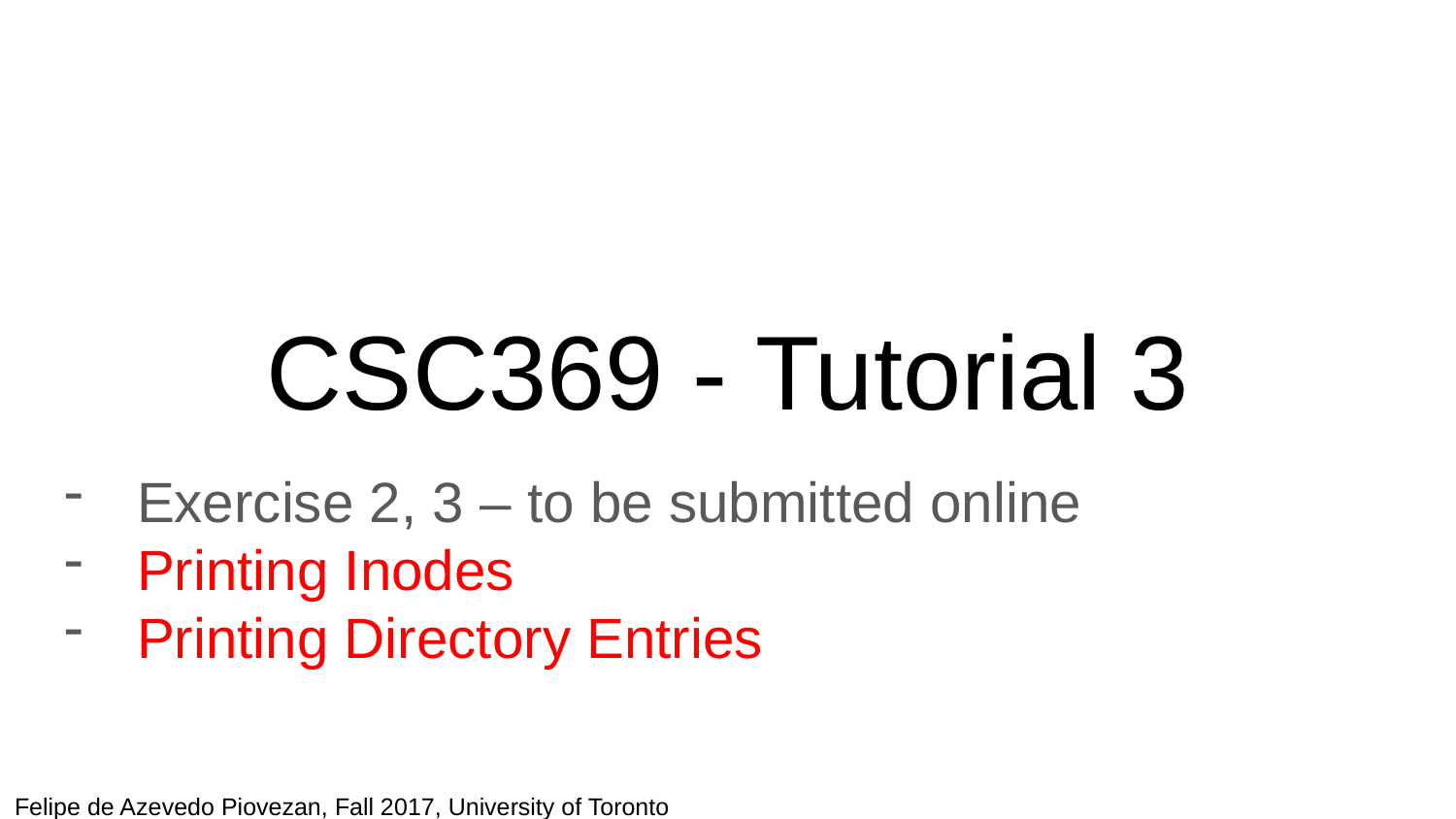

# CSC369 - Tutorial 3
Exercise 2, 3 – to be submitted online
Printing Inodes
Printing Directory Entries